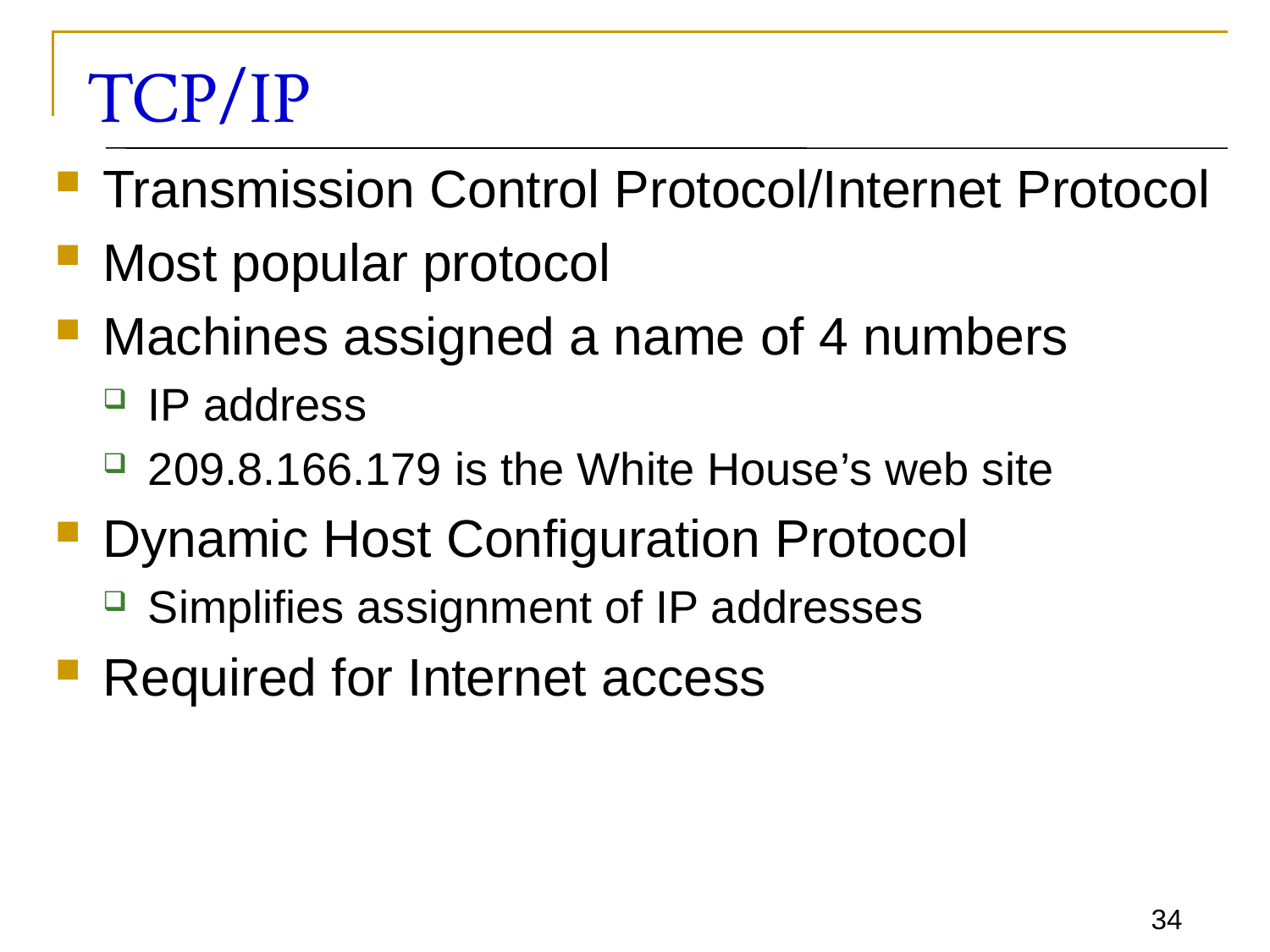

# TCP/IP
Transmission Control Protocol/Internet Protocol
Most popular protocol
Machines assigned a name of 4 numbers
IP address
209.8.166.179 is the White House’s web site
Dynamic Host Configuration Protocol
Simplifies assignment of IP addresses
Required for Internet access